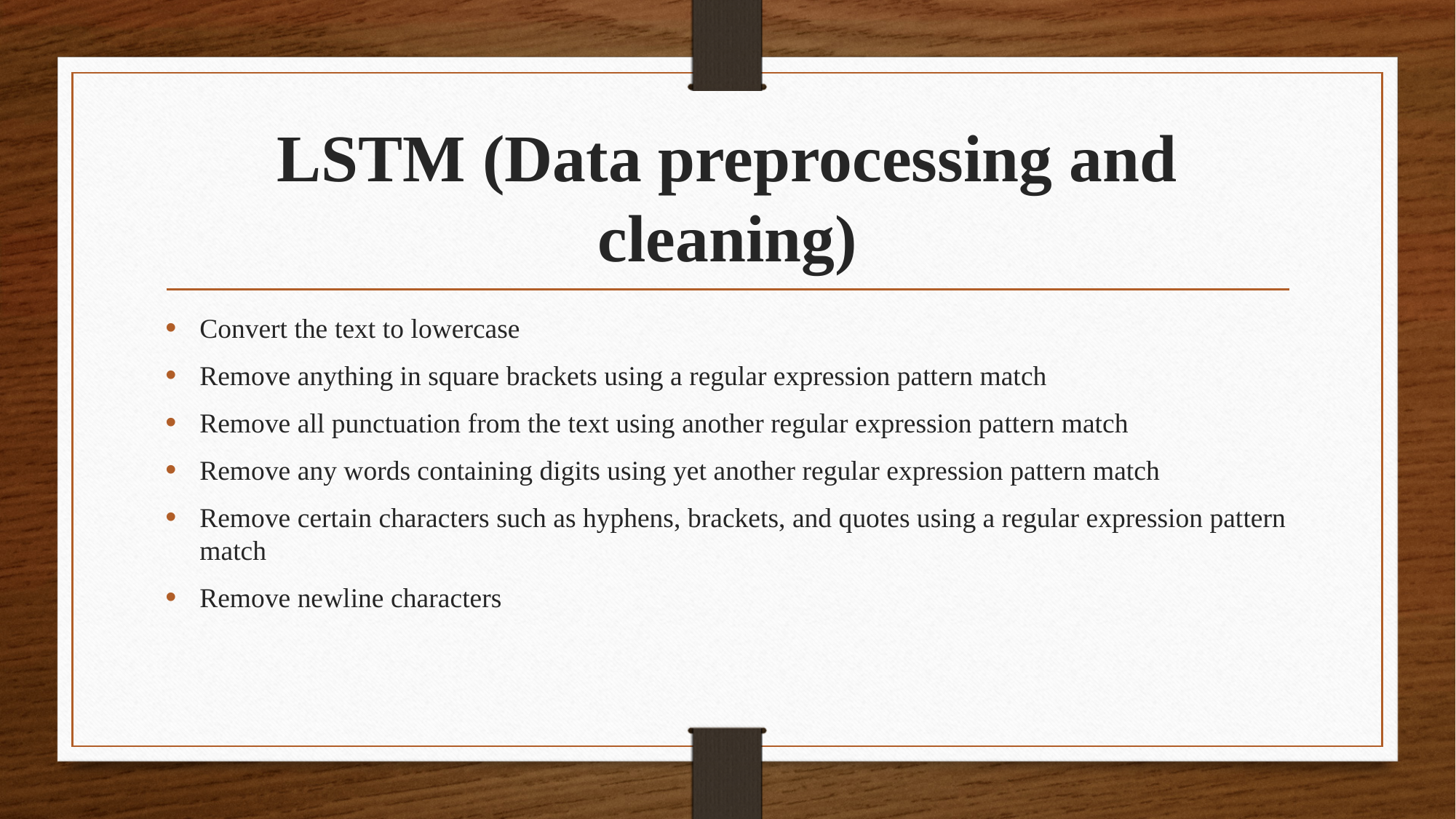

# LSTM (Data preprocessing and cleaning)
Convert the text to lowercase
Remove anything in square brackets using a regular expression pattern match
Remove all punctuation from the text using another regular expression pattern match
Remove any words containing digits using yet another regular expression pattern match
Remove certain characters such as hyphens, brackets, and quotes using a regular expression pattern match
Remove newline characters